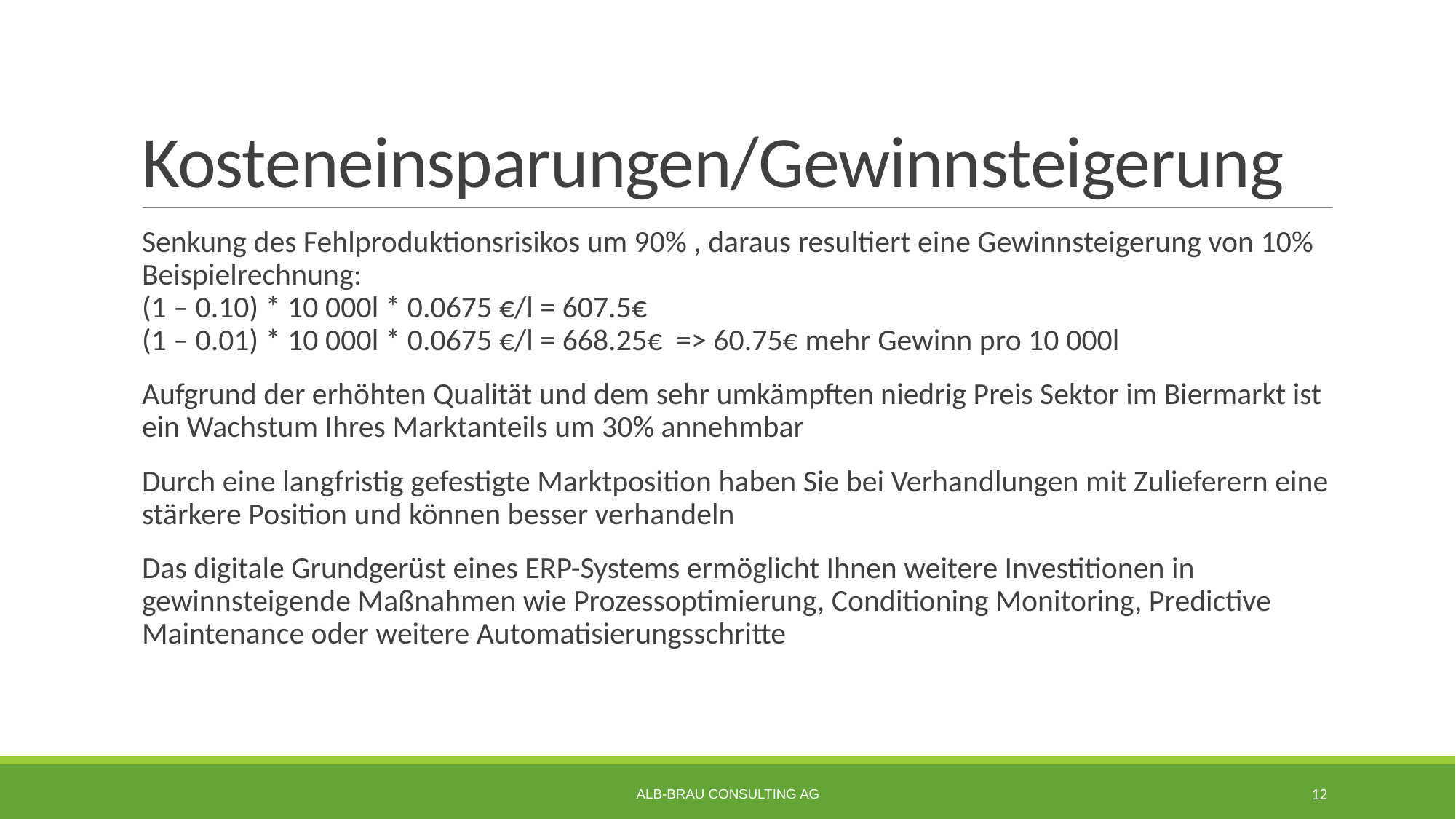

# Kosteneinsparungen/Gewinnsteigerung
Senkung des Fehlproduktionsrisikos um 90% , daraus resultiert eine Gewinnsteigerung von 10%
Beispielrechnung:
(1 – 0.10) * 10 000l * 0.0675 €/l = 607.5€
(1 – 0.01) * 10 000l * 0.0675 €/l = 668.25€  => 60.75€ mehr Gewinn pro 10 000l
Aufgrund der erhöhten Qualität und dem sehr umkämpften niedrig Preis Sektor im Biermarkt ist ein Wachstum Ihres Marktanteils um 30% annehmbar
Durch eine langfristig gefestigte Marktposition haben Sie bei Verhandlungen mit Zulieferern eine stärkere Position und können besser verhandeln
Das digitale Grundgerüst eines ERP-Systems ermöglicht Ihnen weitere Investitionen in gewinnsteigende Maßnahmen wie Prozessoptimierung, Conditioning Monitoring, Predictive Maintenance oder weitere Automatisierungsschritte

Alb-Brau Consulting AG
12